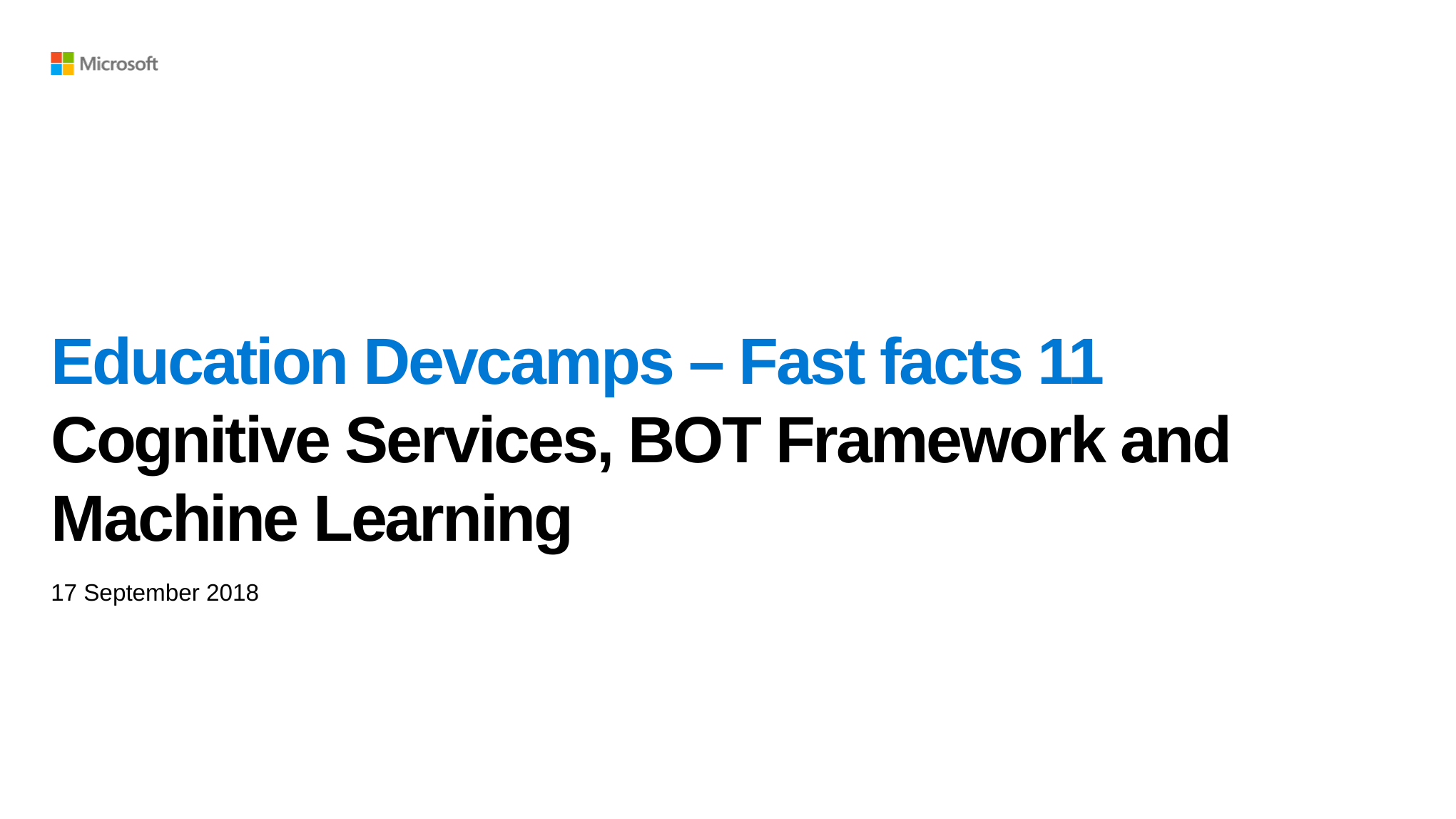

# Education Devcamps – Fast facts 11 Cognitive Services, BOT Framework and Machine Learning
17 September 2018